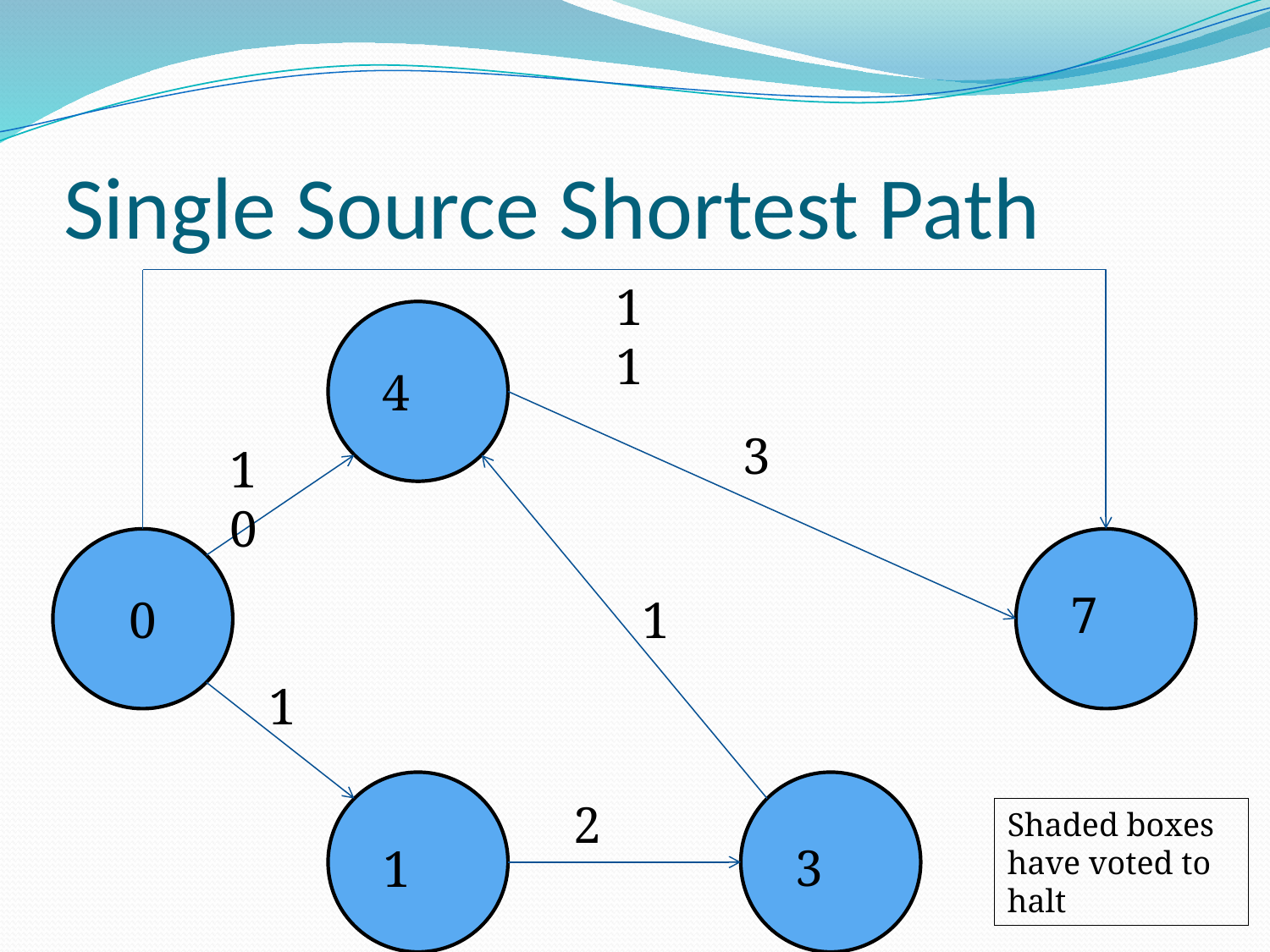

# Single Source Shortest Path
11

4
3
10

7
0
1
1

2
Shaded boxes have voted to halt
3
1